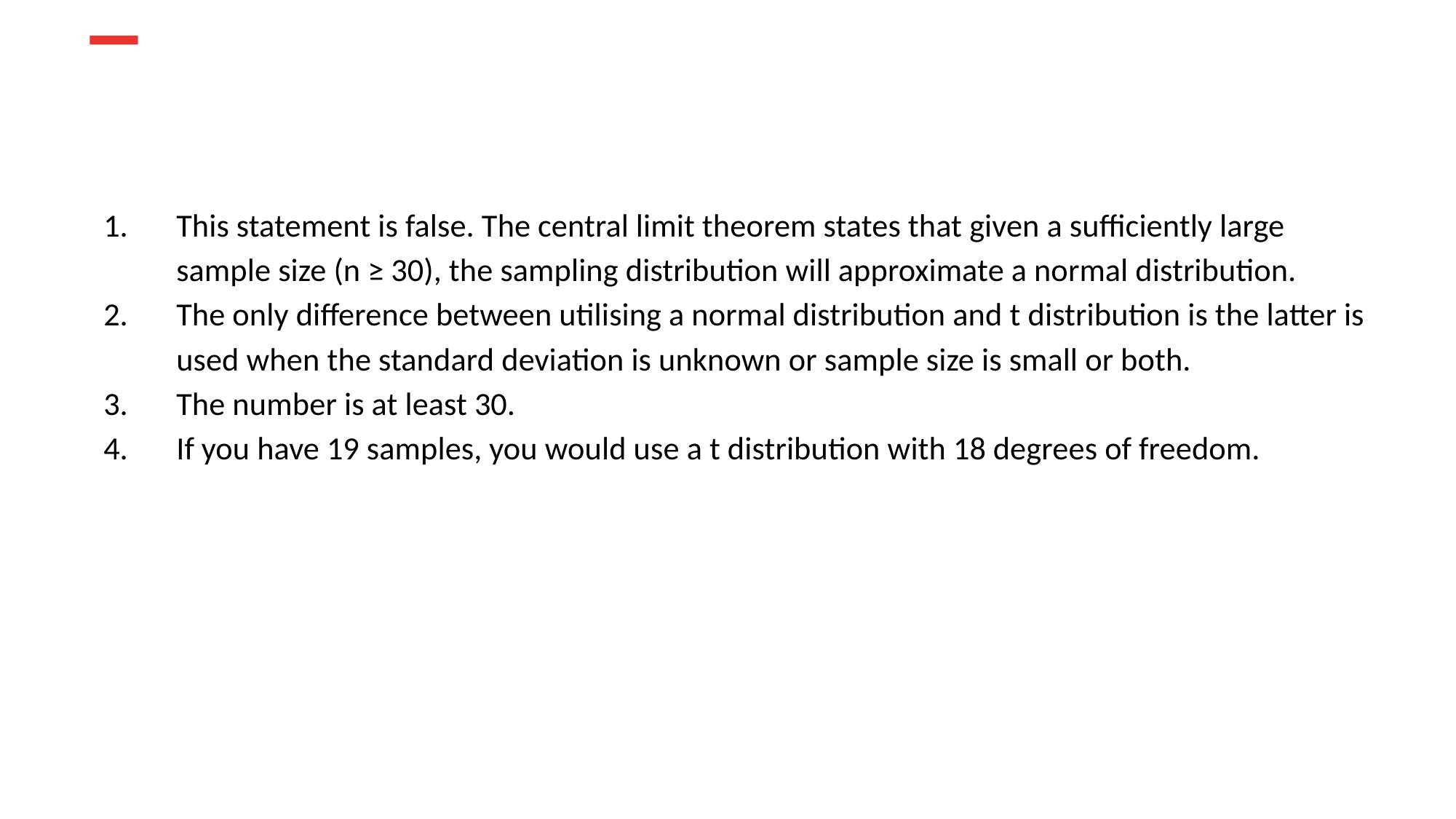

This statement is false. The central limit theorem states that given a sufficiently large sample size (n ≥ 30), the sampling distribution will approximate a normal distribution.
The only difference between utilising a normal distribution and t distribution is the latter is used when the standard deviation is unknown or sample size is small or both.
The number is at least 30.
If you have 19 samples, you would use a t distribution with 18 degrees of freedom.